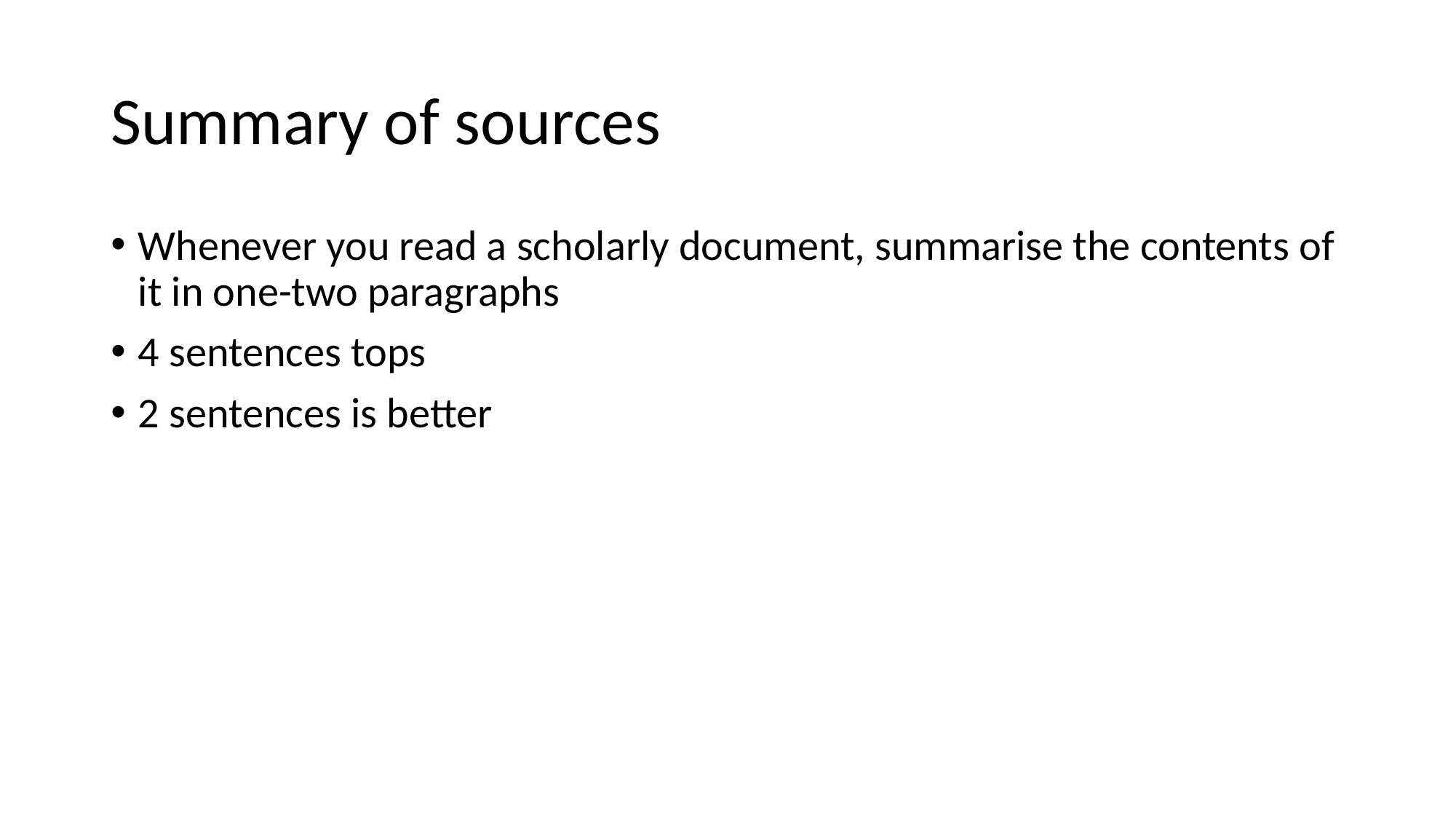

# Summary of sources
Whenever you read a scholarly document, summarise the contents of it in one-two paragraphs
4 sentences tops
2 sentences is better